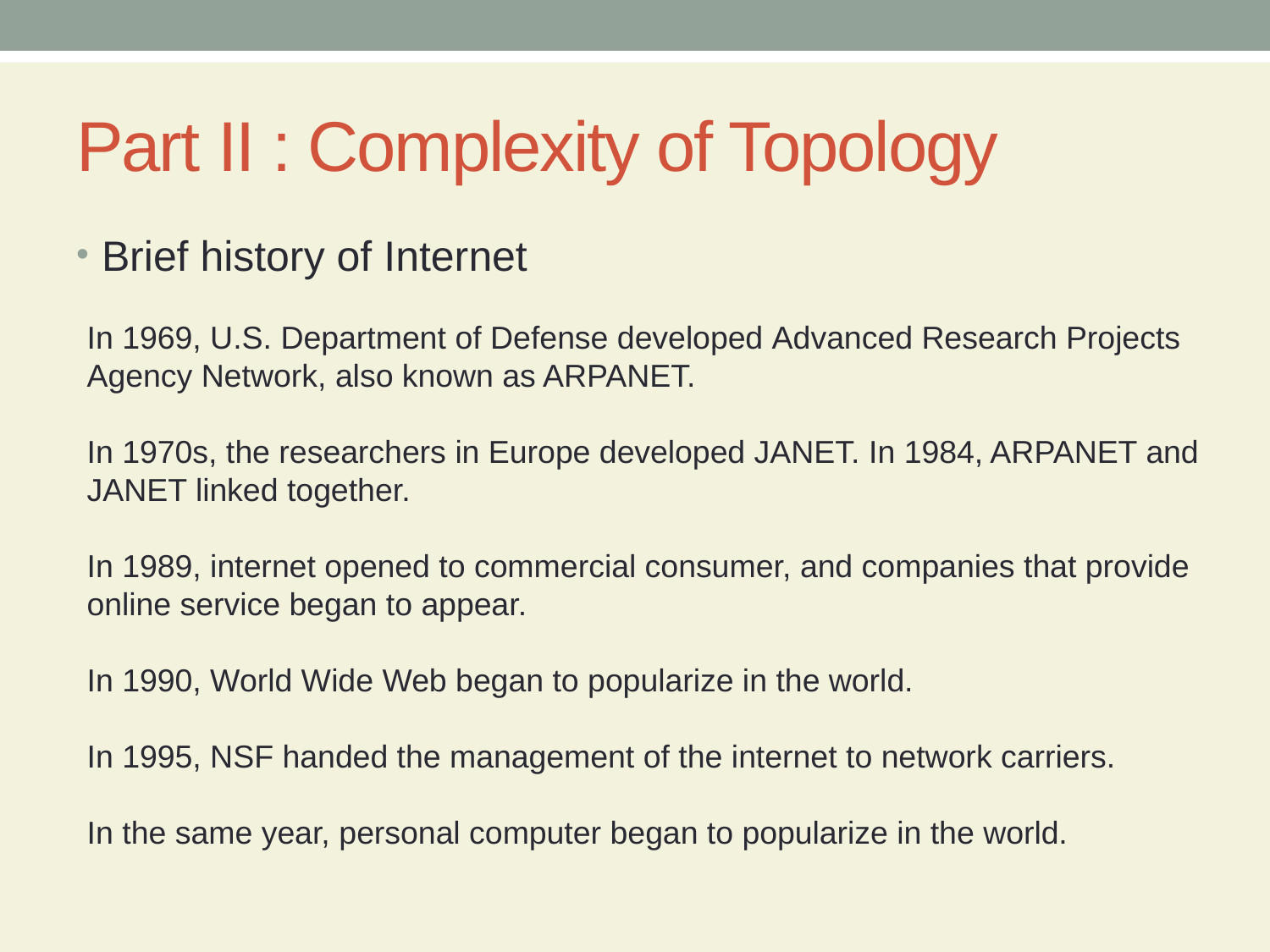

# Part II : Complexity of Topology
Brief history of Internet

In 1969, U.S. Department of Defense developed Advanced Research Projects Agency Network, also known as ARPANET.

In 1970s, the researchers in Europe developed JANET. In 1984, ARPANET and JANET linked together.

In 1989, internet opened to commercial consumer, and companies that provide online service began to appear.

In 1990, World Wide Web began to popularize in the world.

In 1995, NSF handed the management of the internet to network carriers.

In the same year, personal computer began to popularize in the world.